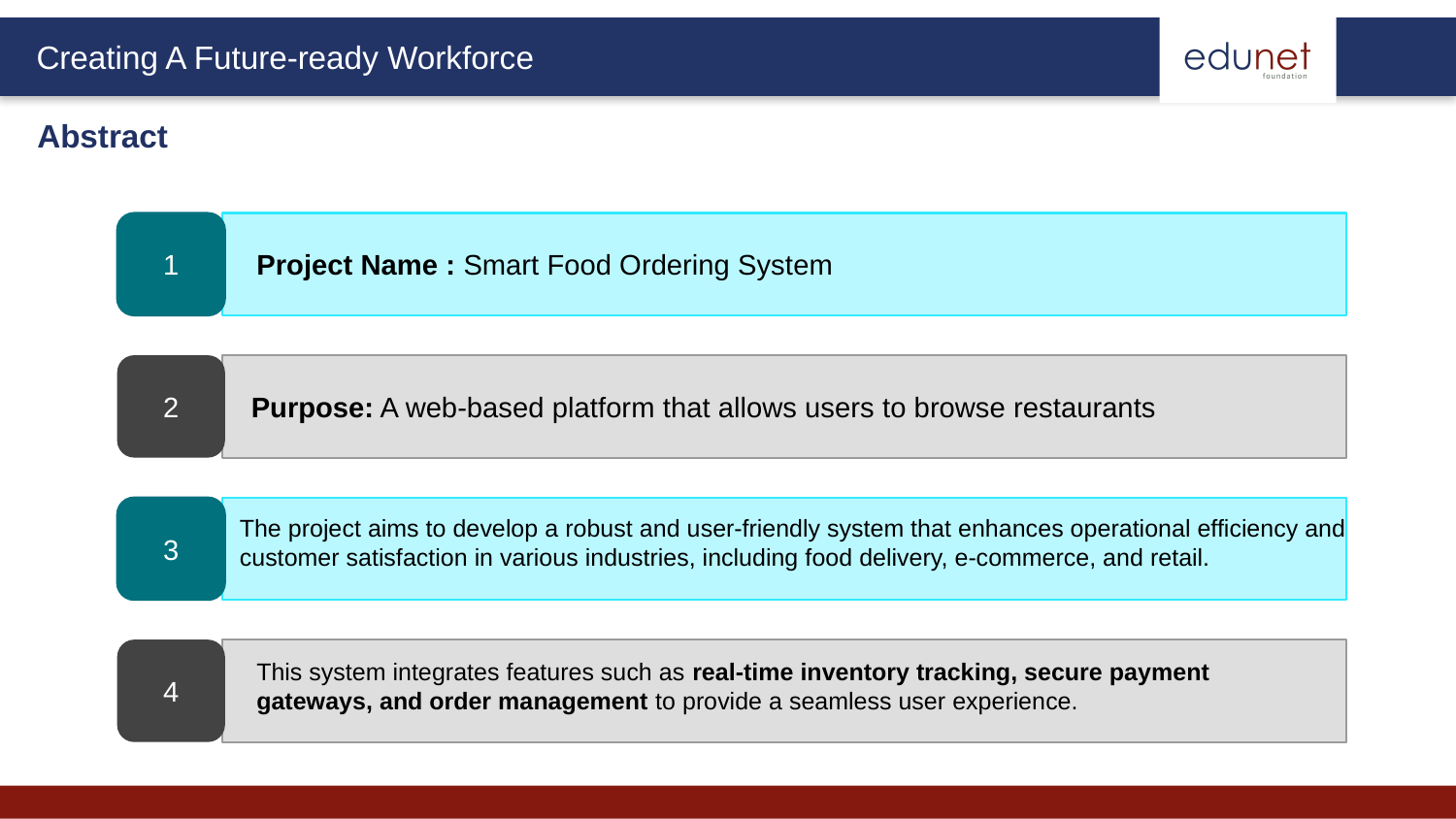

Abstract
1

2
Purpose: A web-based platform that allows users to browse restaurants
3

4

Project Name : Smart Food Ordering System
The project aims to develop a robust and user-friendly system that enhances operational efficiency and customer satisfaction in various industries, including food delivery, e-commerce, and retail.

This system integrates features such as real-time inventory tracking, secure payment gateways, and order management to provide a seamless user experience.